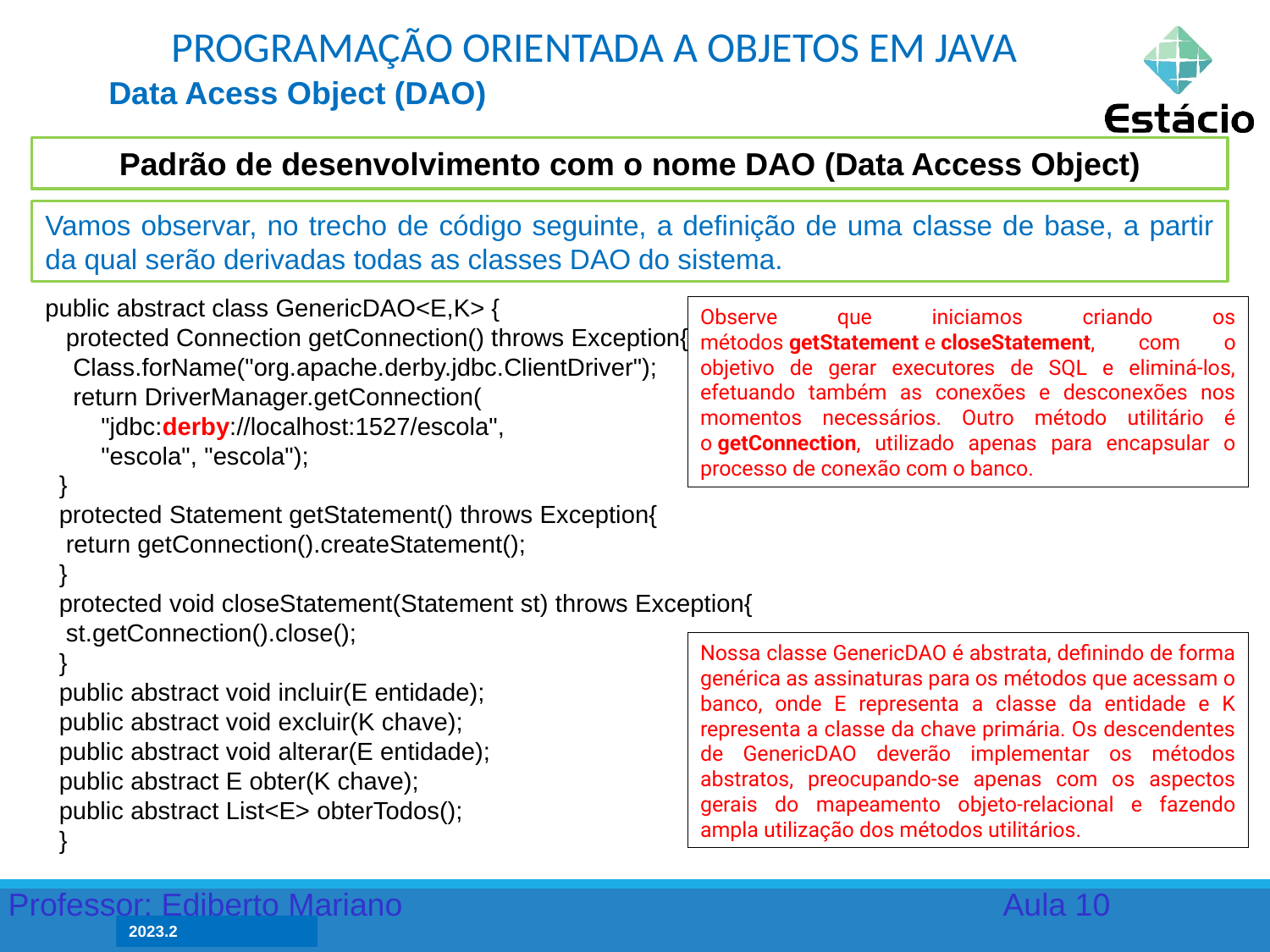

PROGRAMAÇÃO ORIENTADA A OBJETOS EM JAVA
Data Acess Object (DAO)
Padrão de desenvolvimento com o nome DAO (Data Access Object)
Vamos observar, no trecho de código seguinte, a definição de uma classe de base, a partir da qual serão derivadas todas as classes DAO do sistema.
public abstract class GenericDAO<E,K> {
   protected Connection getConnection() throws Exception{
    Class.forName("org.apache.derby.jdbc.ClientDriver");
    return DriverManager.getConnection(
        "jdbc:derby://localhost:1527/escola",
        "escola", "escola");
  }
  protected Statement getStatement() throws Exception{
   return getConnection().createStatement();
  }
  protected void closeStatement(Statement st) throws Exception{
   st.getConnection().close();
  }
  public abstract void incluir(E entidade);
  public abstract void excluir(K chave);
  public abstract void alterar(E entidade);
  public abstract E obter(K chave);
  public abstract List<E> obterTodos();
  }
Observe que iniciamos criando os métodos getStatement e closeStatement, com o objetivo de gerar executores de SQL e eliminá-los, efetuando também as conexões e desconexões nos momentos necessários. Outro método utilitário é o getConnection, utilizado apenas para encapsular o processo de conexão com o banco.
Nossa classe GenericDAO é abstrata, definindo de forma genérica as assinaturas para os métodos que acessam o banco, onde E representa a classe da entidade e K representa a classe da chave primária. Os descendentes de GenericDAO deverão implementar os métodos abstratos, preocupando-se apenas com os aspectos gerais do mapeamento objeto-relacional e fazendo ampla utilização dos métodos utilitários.